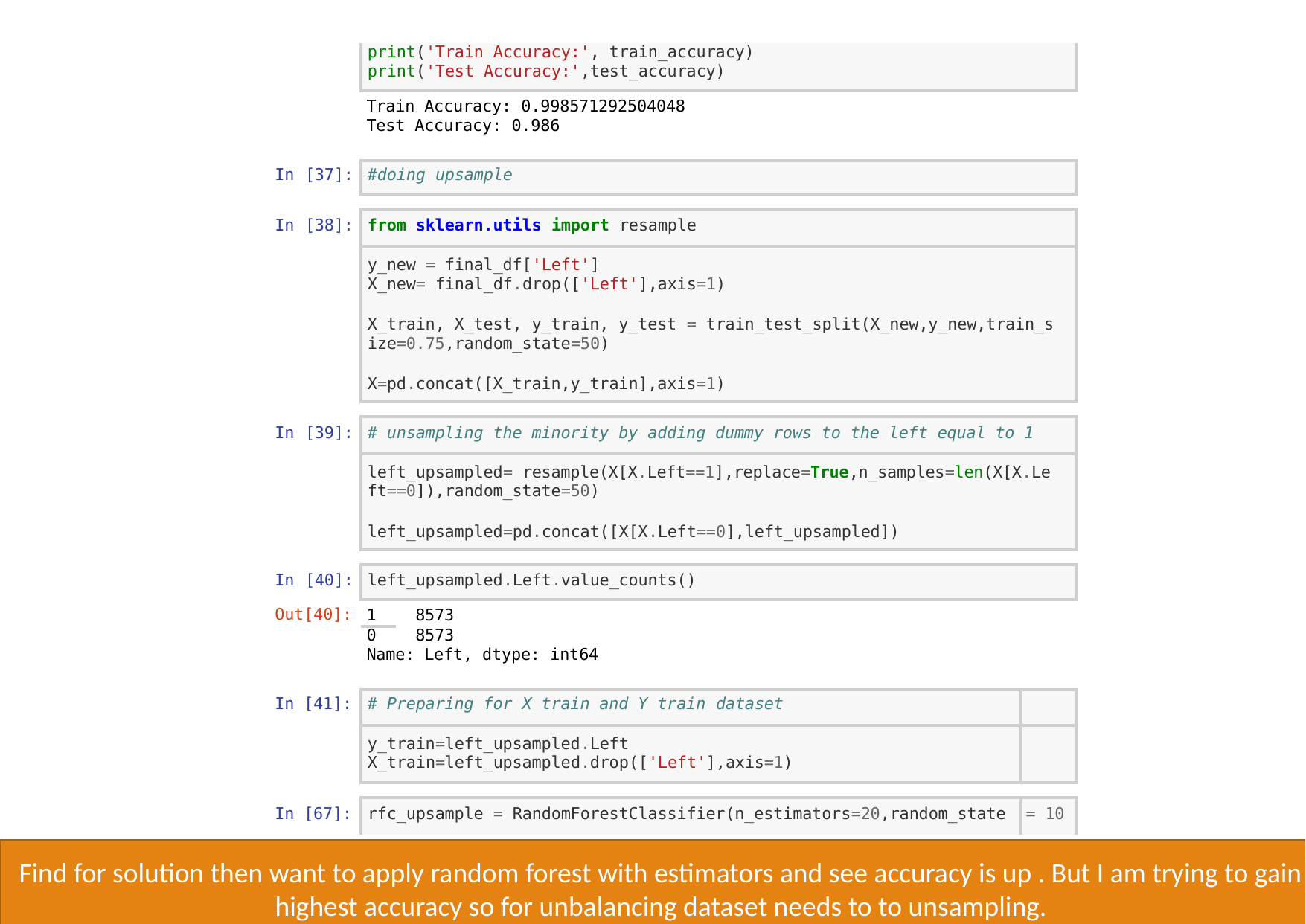

|  |  | print('Train Accuracy:', train\_accuracy) print('Test Accuracy:',test\_accuracy) |  |  |
| --- | --- | --- | --- | --- |
|  |  | Train Accuracy: 0.998571292504048 Test Accuracy: 0.986 |  |  |
| In | [37]: | #doing upsample |  |  |
|  |  |  |  |  |
| In | [38]: | from sklearn.utils import resample |  |  |
|  |  | y\_new = final\_df['Left'] X\_new= final\_df.drop(['Left'],axis=1) |  |  |
|  |  | X\_train, X\_test, y\_train, y\_test = train\_test\_split(X\_new,y\_new,train\_s ize=0.75,random\_state=50) |  |  |
|  |  | X=pd.concat([X\_train,y\_train],axis=1) |  |  |
|  |  |  |  |  |
| In | [39]: | # unsampling the minority by adding dummy rows to the left equal to 1 |  |  |
|  |  | left\_upsampled= resample(X[X.Left==1],replace=True,n\_samples=len(X[X.Le ft==0]),random\_state=50) |  |  |
|  |  | left\_upsampled=pd.concat([X[X.Left==0],left\_upsampled]) |  |  |
|  |  |  |  |  |
| In | [40]: | left\_upsampled.Left.value\_counts() |  |  |
| Out[40]: |  | 1 | 8573 |  |
|  |  | 0 | 8573 |  |
|  |  | Name: Left, dtype: int64 |  |  |
| In [41]: |  | # Preparing for X train and Y train dataset |  |  |
|  |  | y\_train=left\_upsampled.Left X\_train=left\_upsampled.drop(['Left'],axis=1) |  |  |
|  |  |  |  |  |
| In [67]: |  | rfc\_upsample = RandomForestClassifier(n\_estimators=20,random\_state |  | = 10 |
Find for solution then want to apply random forest with estimators and see accuracy is up . But I am trying to gain highest accuracy so for unbalancing dataset needs to to unsampling.

Create PDF in your applications with the Pdfcrowd HTML to PDF API
PDFCROWD